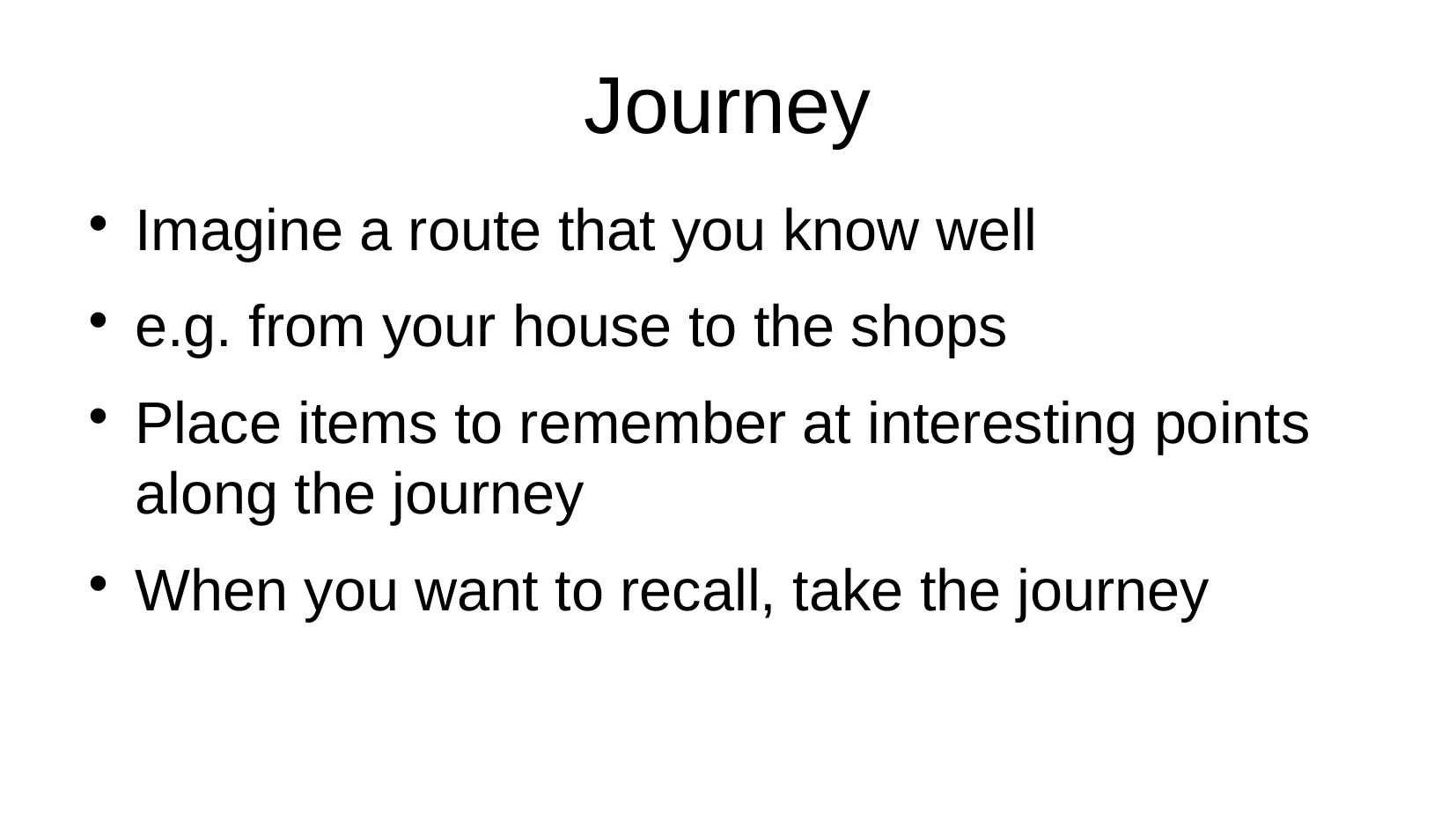

# Journey
Imagine a route that you know well
e.g. from your house to the shops
Place items to remember at interesting points along the journey
When you want to recall, take the journey